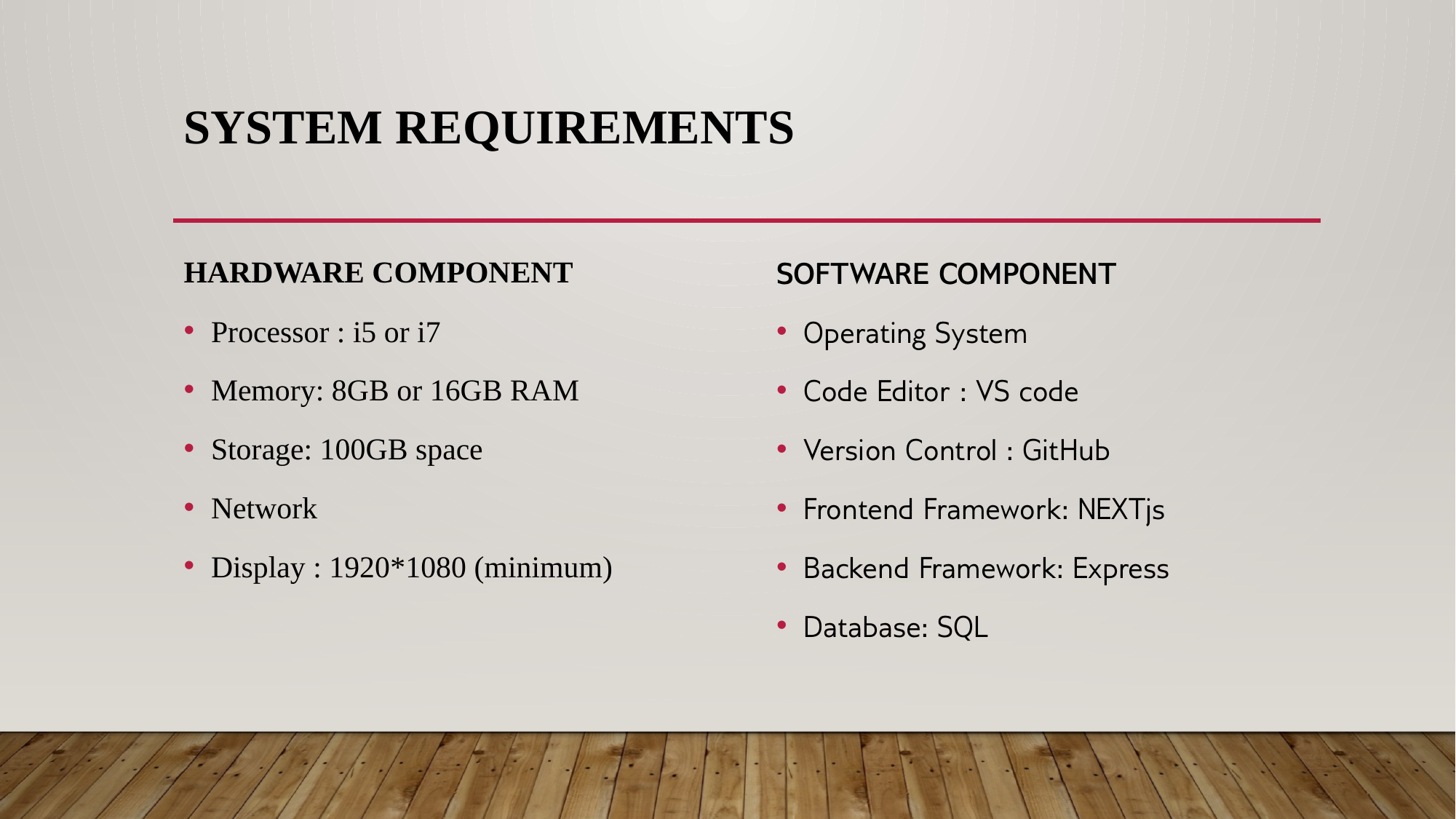

# SYSTEM REQUIREMENTS
HARDWARE COMPONENT
Processor : i5 or i7
Memory: 8GB or 16GB RAM
Storage: 100GB space
Network
Display : 1920*1080 (minimum)
SOFTWARE COMPONENT
Operating System
Code Editor : VS code
Version Control : GitHub
Frontend Framework: NEXTjs
Backend Framework: Express
Database: SQL